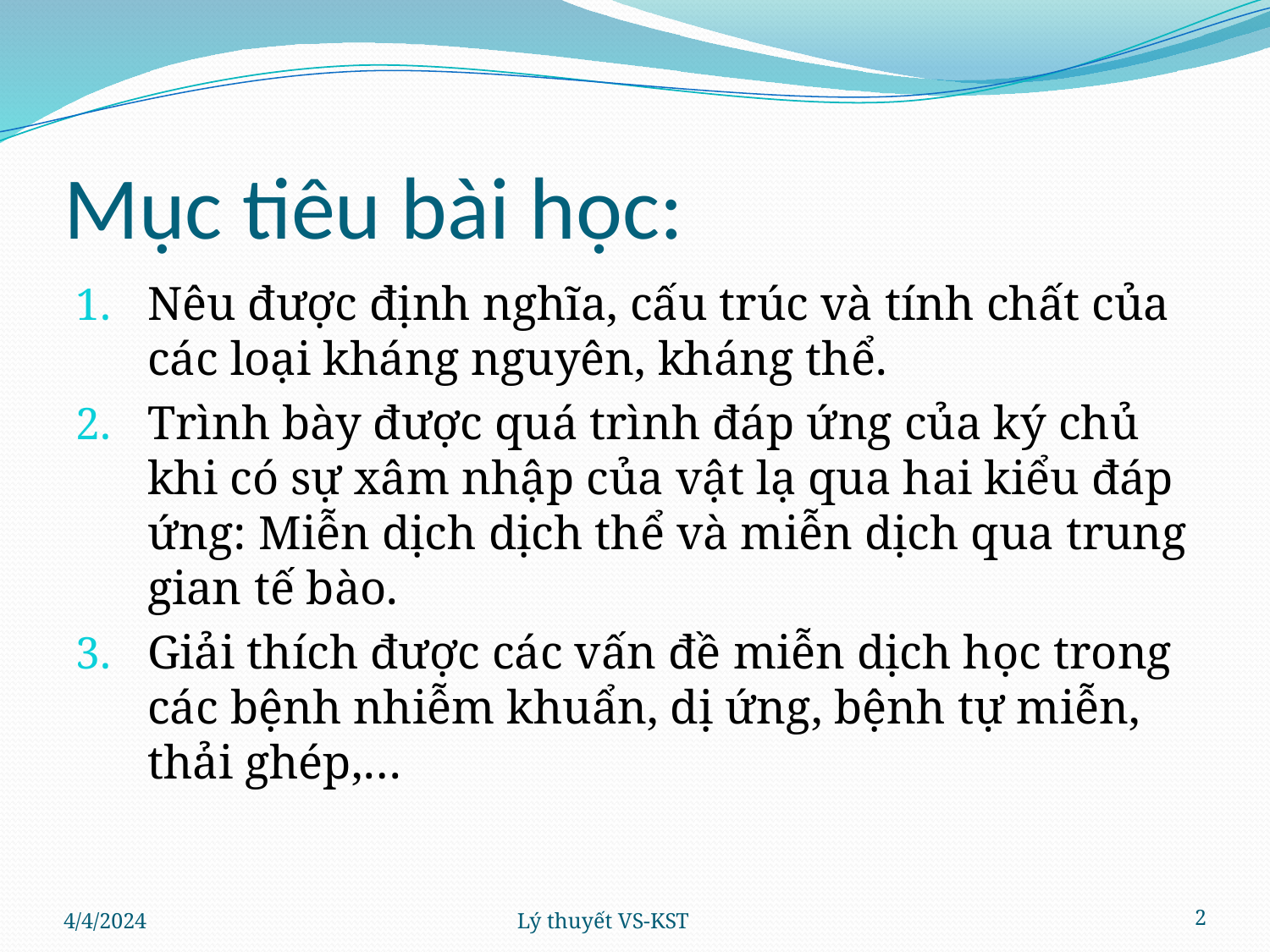

# Mục tiêu bài học:
Nêu được định nghĩa, cấu trúc và tính chất của các loại kháng nguyên, kháng thể.
Trình bày được quá trình đáp ứng của ký chủ khi có sự xâm nhập của vật lạ qua hai kiểu đáp ứng: Miễn dịch dịch thể và miễn dịch qua trung gian tế bào.
Giải thích được các vấn đề miễn dịch học trong các bệnh nhiễm khuẩn, dị ứng, bệnh tự miễn, thải ghép,…
4/4/2024
Lý thuyết VS-KST
2